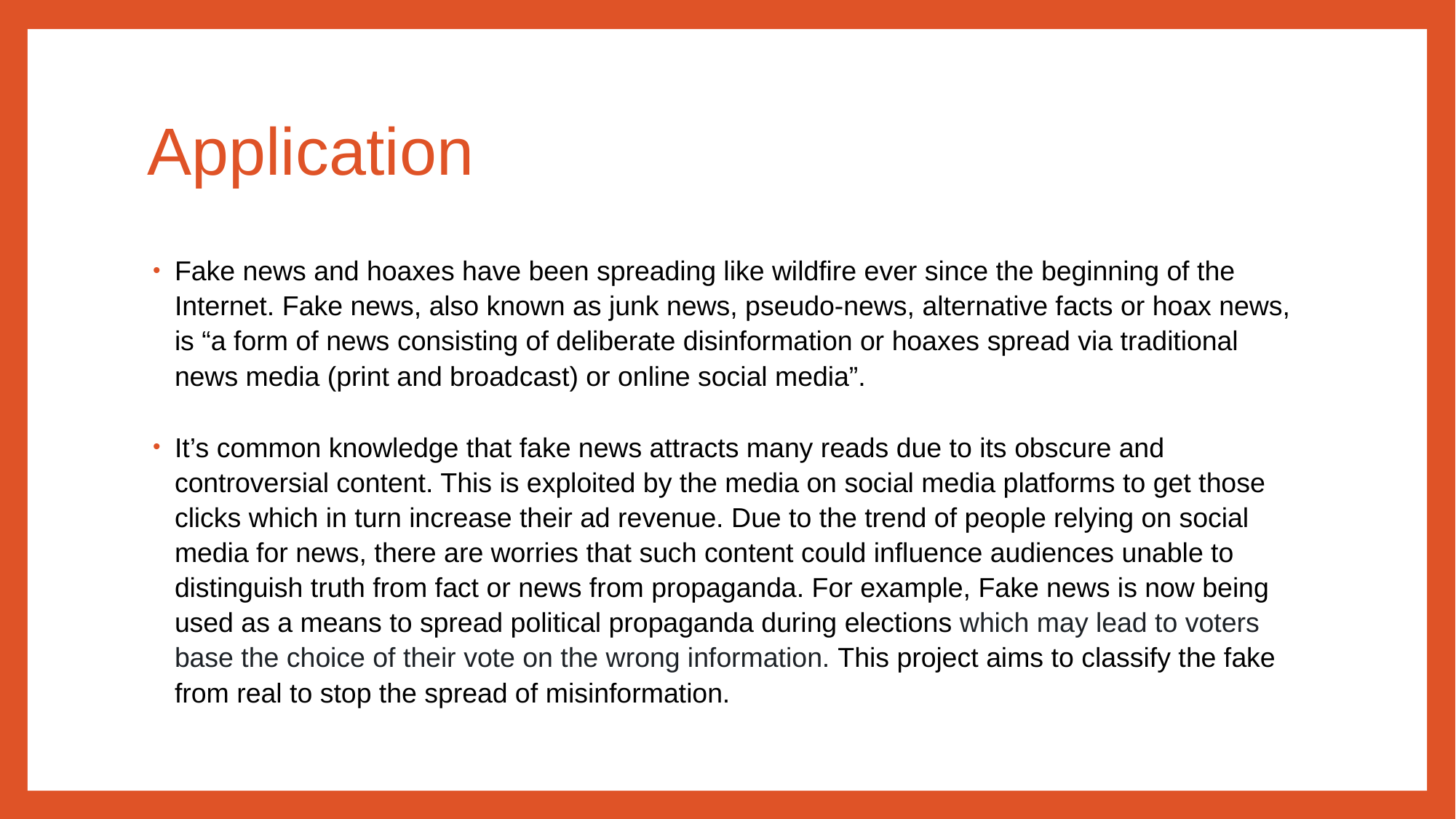

# Application
Fake news and hoaxes have been spreading like wildfire ever since the beginning of the Internet. Fake news, also known as junk news, pseudo-news, alternative facts or hoax news, is “a form of news consisting of deliberate disinformation or hoaxes spread via traditional news media (print and broadcast) or online social media”.
It’s common knowledge that fake news attracts many reads due to its obscure and controversial content. This is exploited by the media on social media platforms to get those clicks which in turn increase their ad revenue. Due to the trend of people relying on social media for news, there are worries that such content could influence audiences unable to distinguish truth from fact or news from propaganda. For example, Fake news is now being used as a means to spread political propaganda during elections which may lead to voters base the choice of their vote on the wrong information. This project aims to classify the fake from real to stop the spread of misinformation.